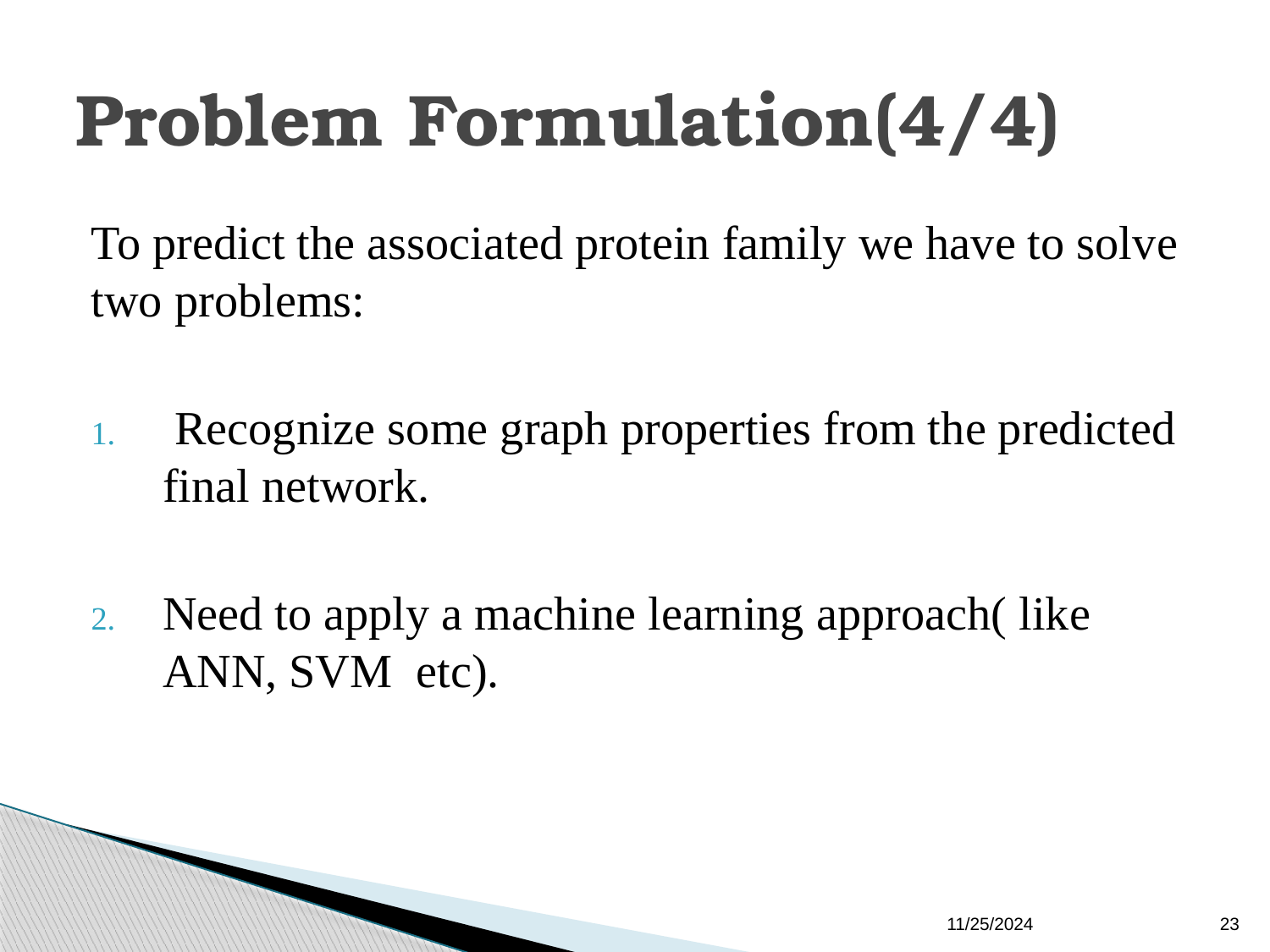

# Problem Formulation(4/4)
To predict the associated protein family we have to solve two problems:

 Recognize some graph properties from the predicted final network.

Need to apply a machine learning approach( like ANN, SVM  etc).
11/25/2024
23